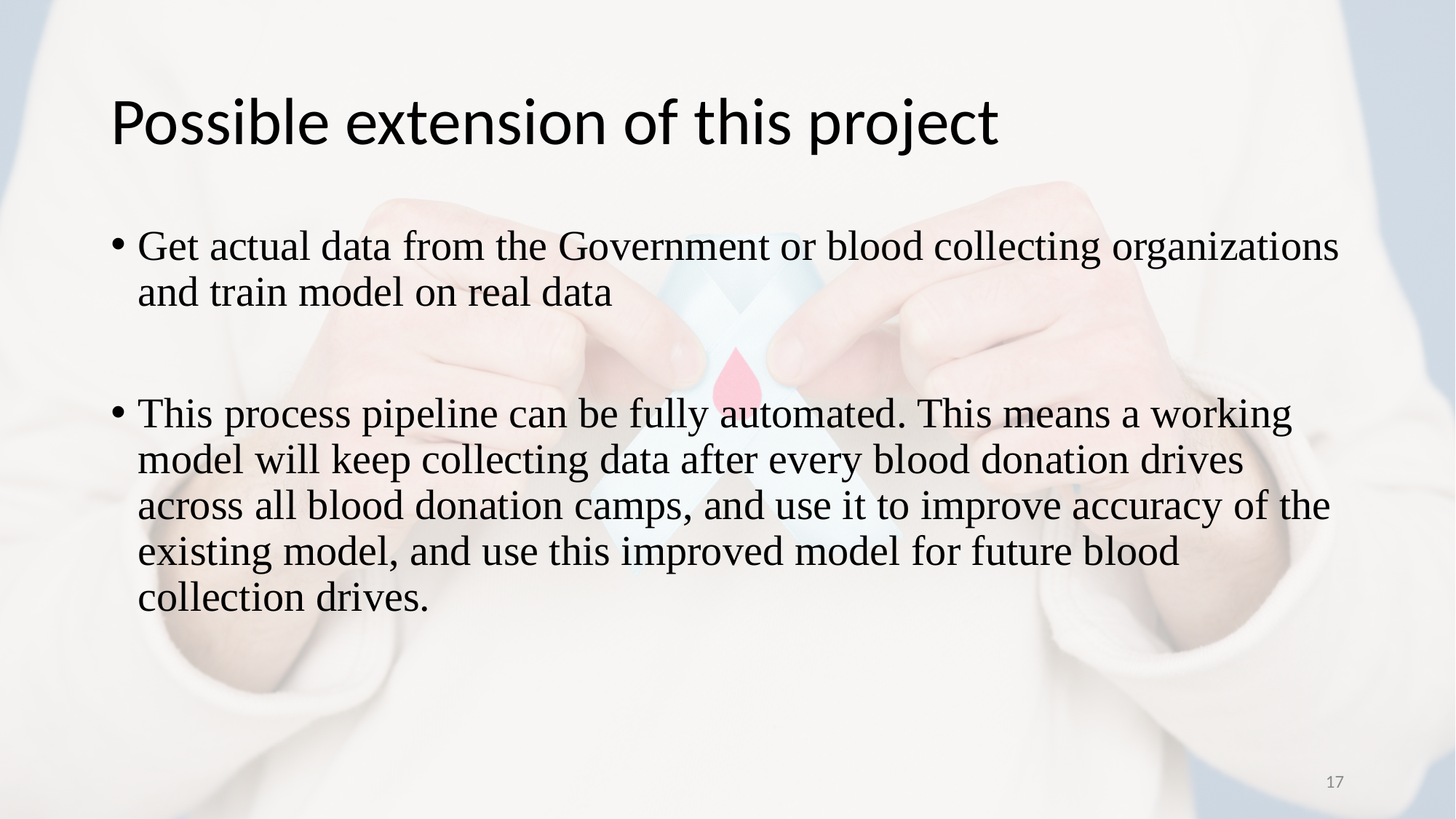

# Possible extension of this project
Get actual data from the Government or blood collecting organizations and train model on real data

This process pipeline can be fully automated. This means a working model will keep collecting data after every blood donation drives across all blood donation camps, and use it to improve accuracy of the existing model, and use this improved model for future blood collection drives.

17